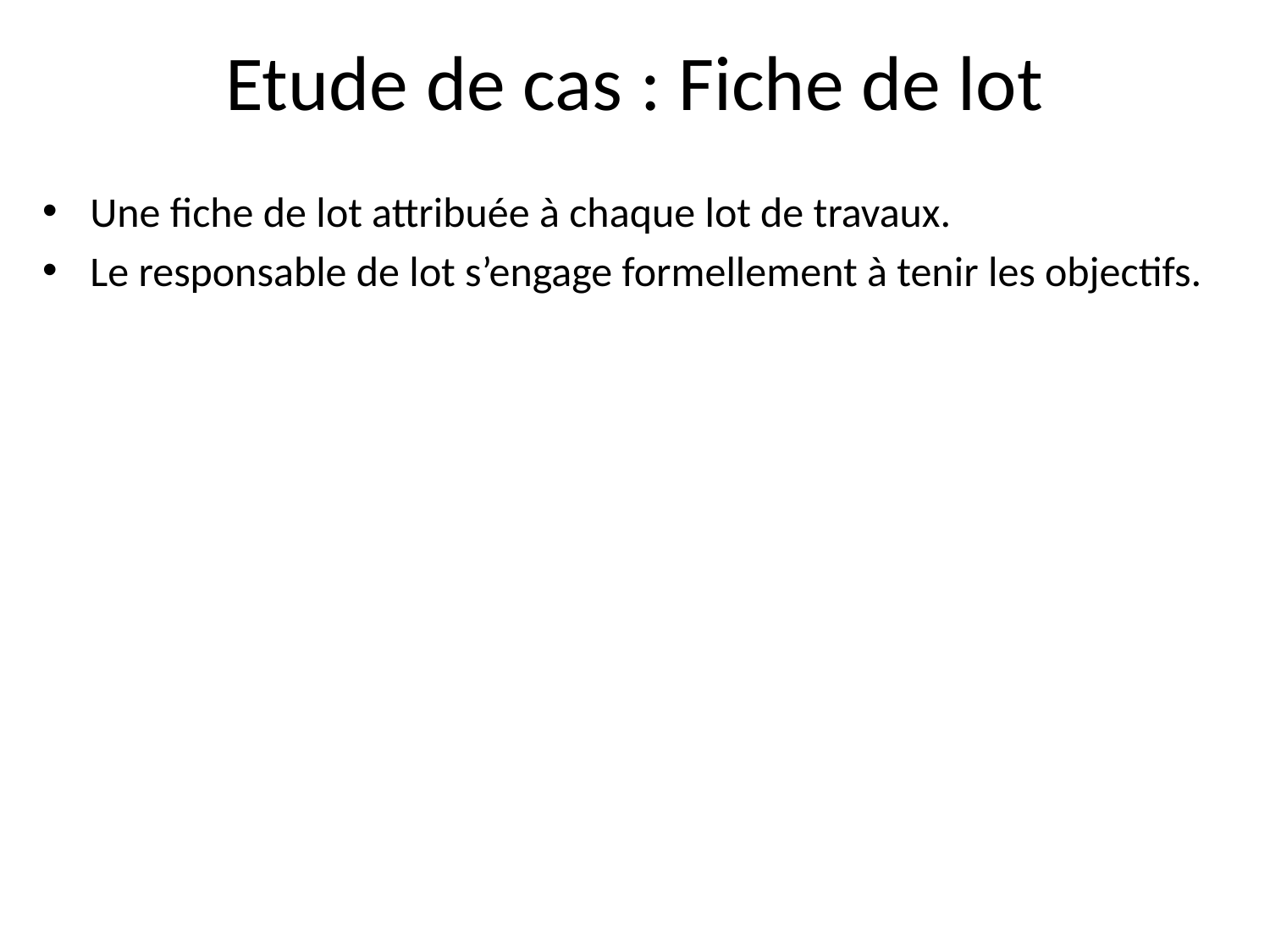

# Etude de cas : Fiche de lot
Une fiche de lot attribuée à chaque lot de travaux.
Le responsable de lot s’engage formellement à tenir les objectifs.